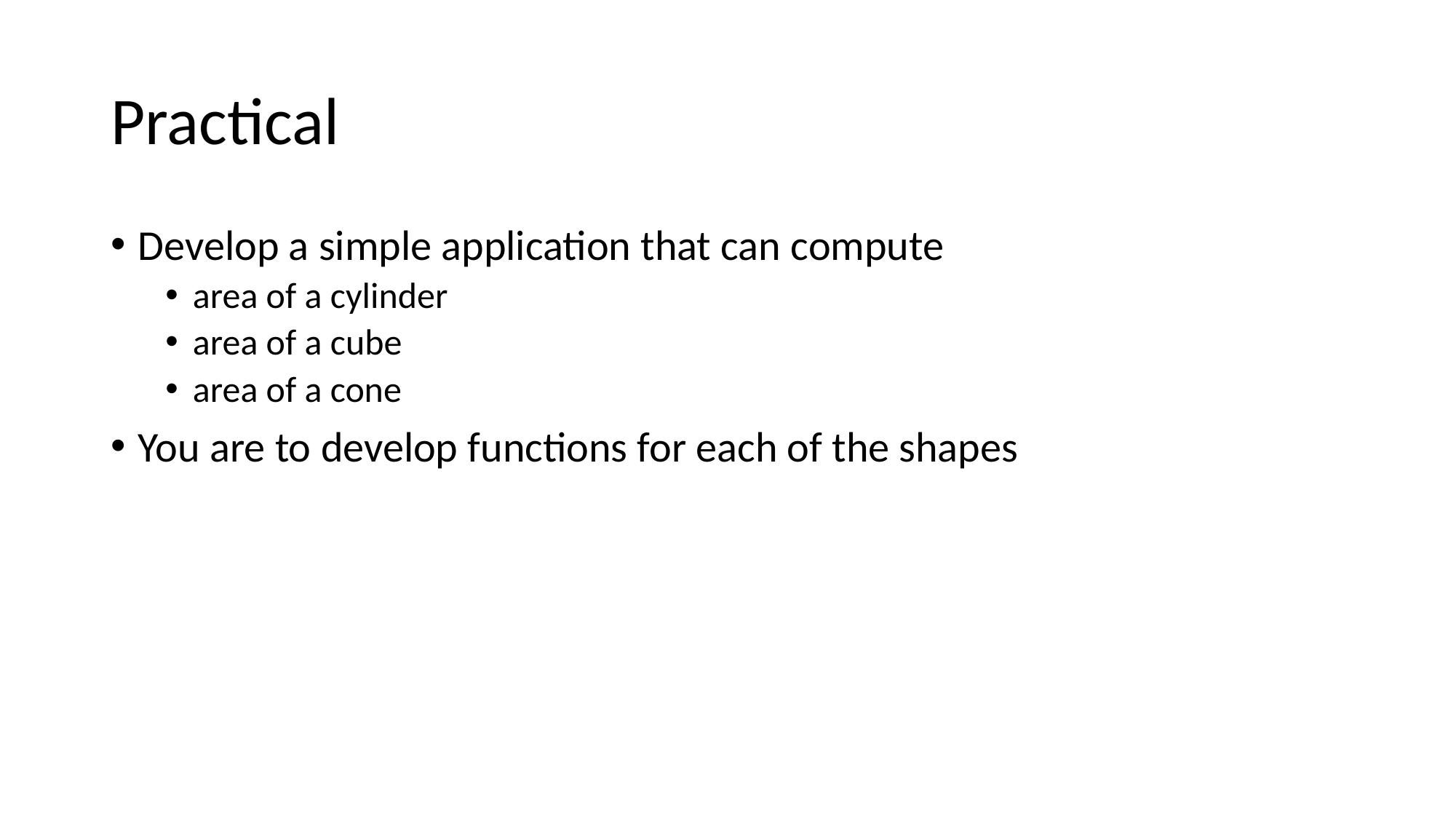

# Practical
Develop a simple application that can compute
area of a cylinder
area of a cube
area of a cone
You are to develop functions for each of the shapes